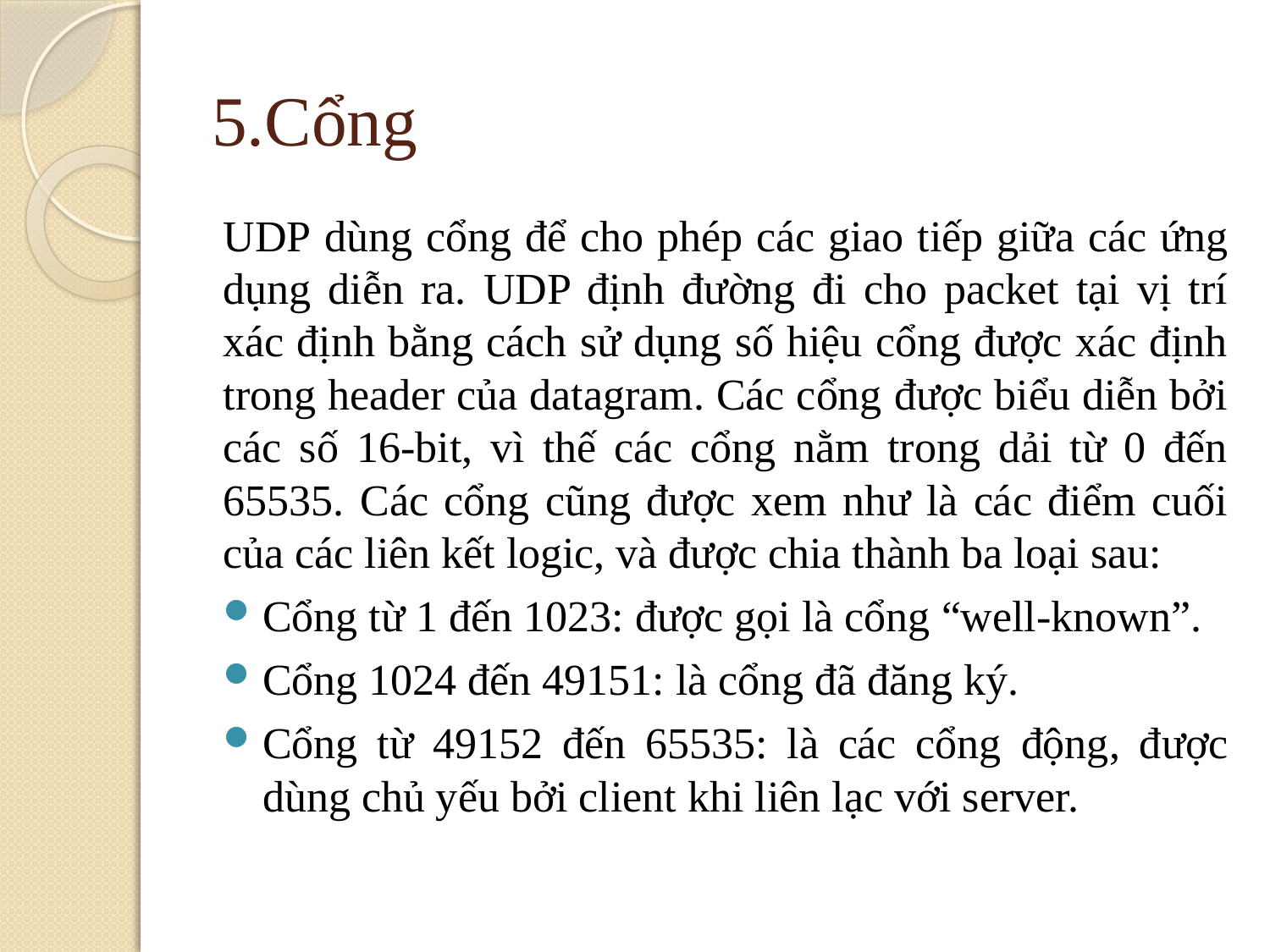

# 5.Cổng
UDP dùng cổng để cho phép các giao tiếp giữa các ứng dụng diễn ra. UDP định đường đi cho packet tại vị trí xác định bằng cách sử dụng số hiệu cổng được xác định trong header của datagram. Các cổng được biểu diễn bởi các số 16-bit, vì thế các cổng nằm trong dải từ 0 đến 65535. Các cổng cũng được xem như là các điểm cuối của các liên kết logic, và được chia thành ba loại sau:
Cổng từ 1 đến 1023: được gọi là cổng “well-known”.
Cổng 1024 đến 49151: là cổng đã đăng ký.
Cổng từ 49152 đến 65535: là các cổng động, được dùng chủ yếu bởi client khi liên lạc với server.